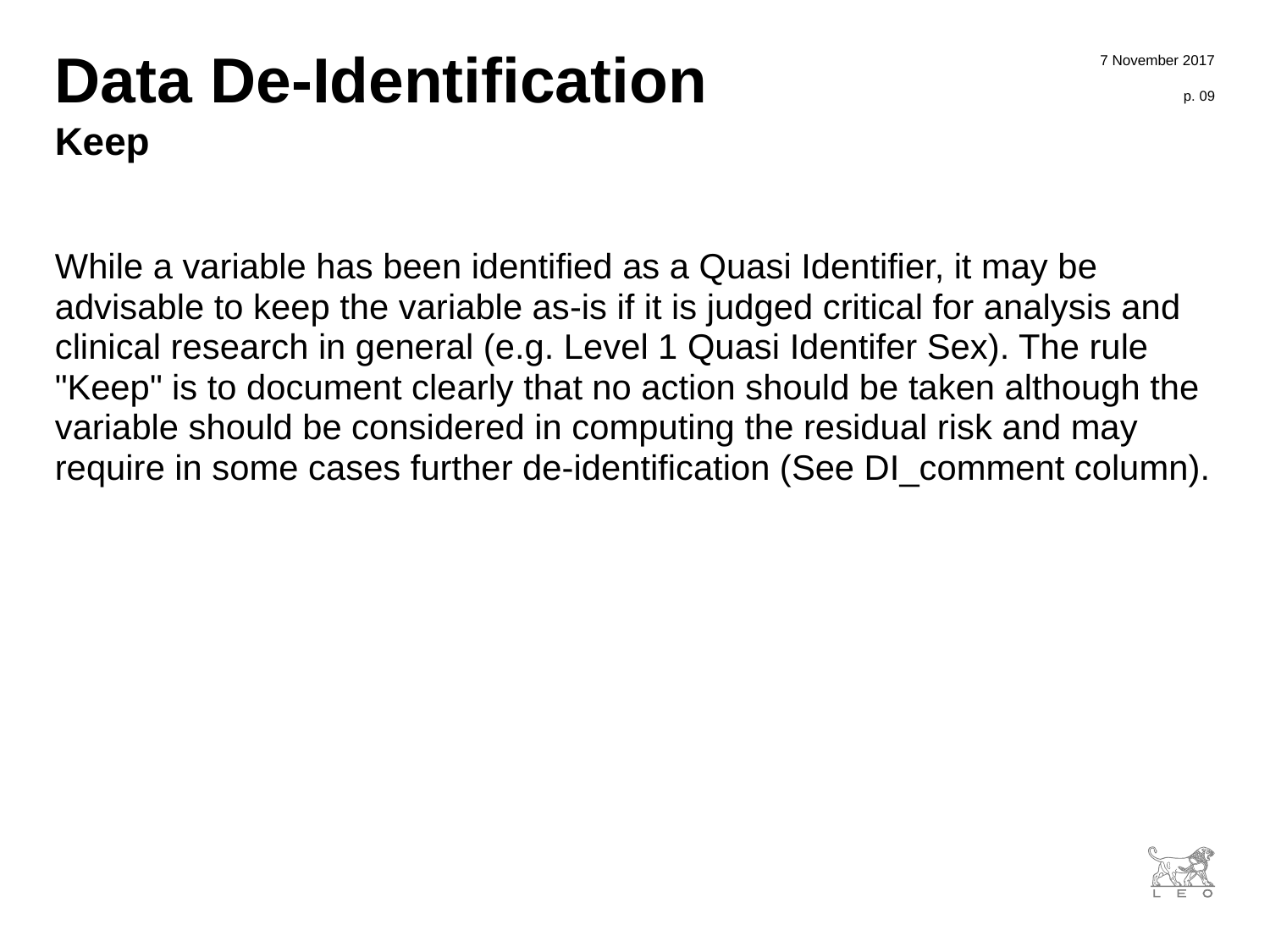

7 November 2017
# Data De-Identification
p. 09
Keep
While a variable has been identified as a Quasi Identifier, it may be advisable to keep the variable as-is if it is judged critical for analysis and clinical research in general (e.g. Level 1 Quasi Identifer Sex). The rule "Keep" is to document clearly that no action should be taken although the variable should be considered in computing the residual risk and may require in some cases further de-identification (See DI_comment column).